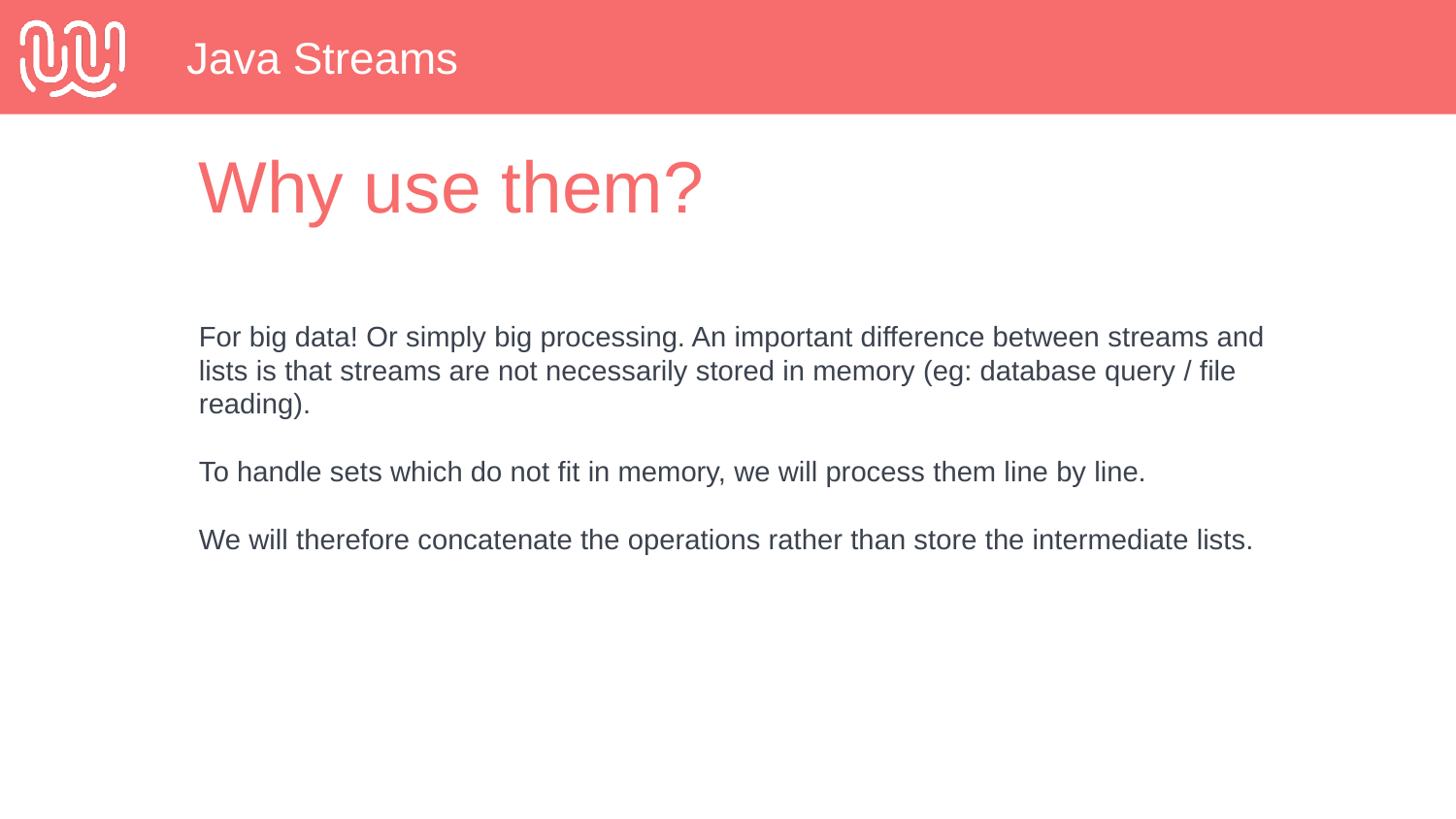

# Java Streams

Why use them?

For big data! Or simply big processing. An important difference between streams and lists is that streams are not necessarily stored in memory (eg: database query / file reading).

To handle sets which do not fit in memory, we will process them line by line.

We will therefore concatenate the operations rather than store the intermediate lists.